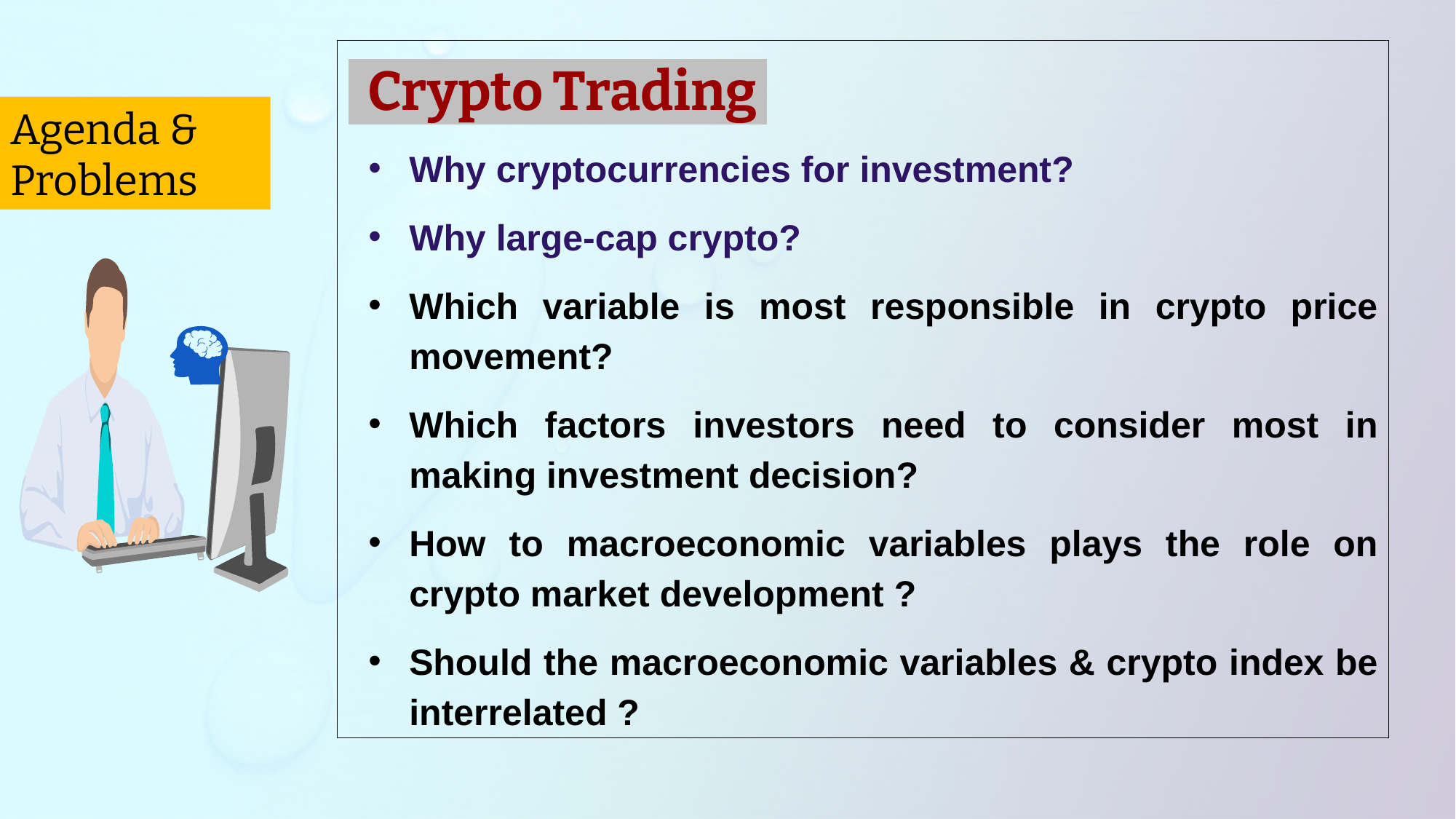

Crypto Trading
Why cryptocurrencies for investment?
Why large-cap crypto?
Which variable is most responsible in crypto price movement?
Which factors investors need to consider most in making investment decision?
How to macroeconomic variables plays the role on crypto market development ?
Should the macroeconomic variables & crypto index be interrelated ?
Agenda & Problems